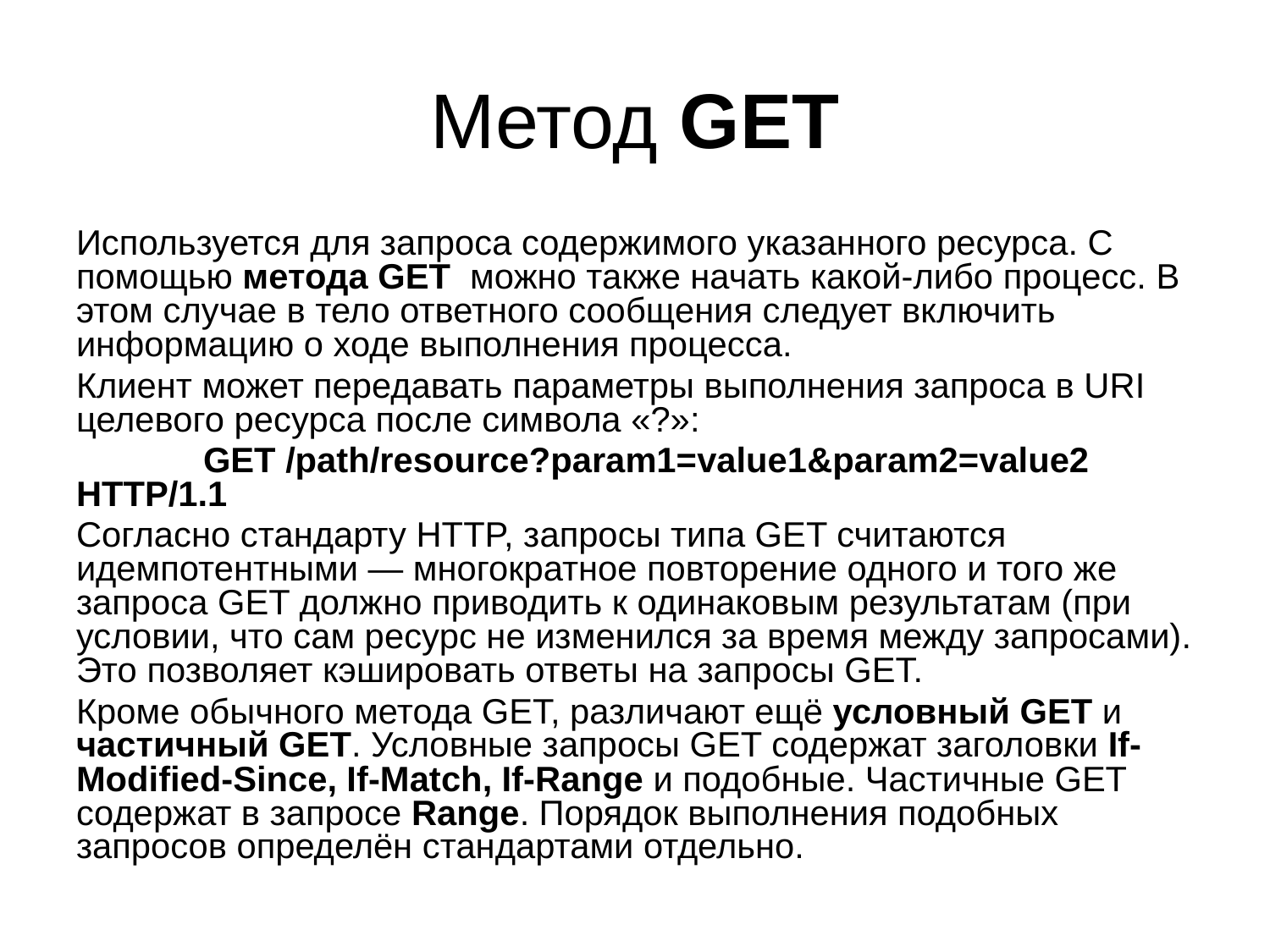

# Метод GET
Используется для запроса содержимого указанного ресурса. С помощью метода GET  можно также начать какой-либо процесс. В этом случае в тело ответного сообщения следует включить информацию о ходе выполнения процесса.
Клиент может передавать параметры выполнения запроса в URI целевого ресурса после символа «?»:
	GET /path/resource?param1=value1&param2=value2 HTTP/1.1
Согласно стандарту HTTP, запросы типа GET считаются идемпотентными — многократное повторение одного и того же запроса GET должно приводить к одинаковым результатам (при условии, что сам ресурс не изменился за время между запросами). Это позволяет кэшировать ответы на запросы GET.
Кроме обычного метода GET, различают ещё условный GET и частичный GET. Условные запросы GET содержат заголовки If-Modified-Since, If-Match, If-Range и подобные. Частичные GET содержат в запросе Range. Порядок выполнения подобных запросов определён стандартами отдельно.